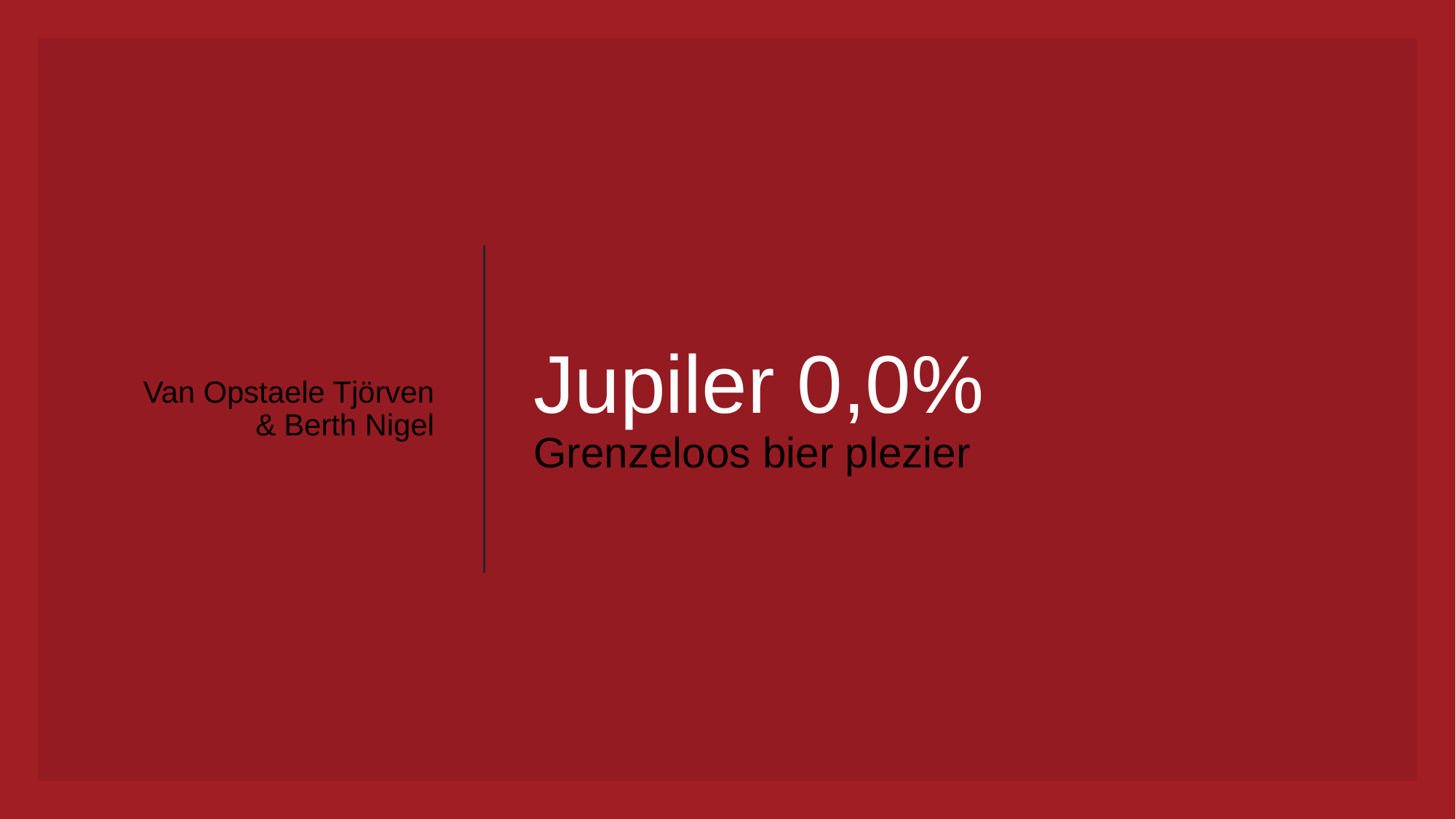

Van Opstaele Tjörven & Berth Nigel
# Jupiler 0,0% Grenzeloos bier plezier